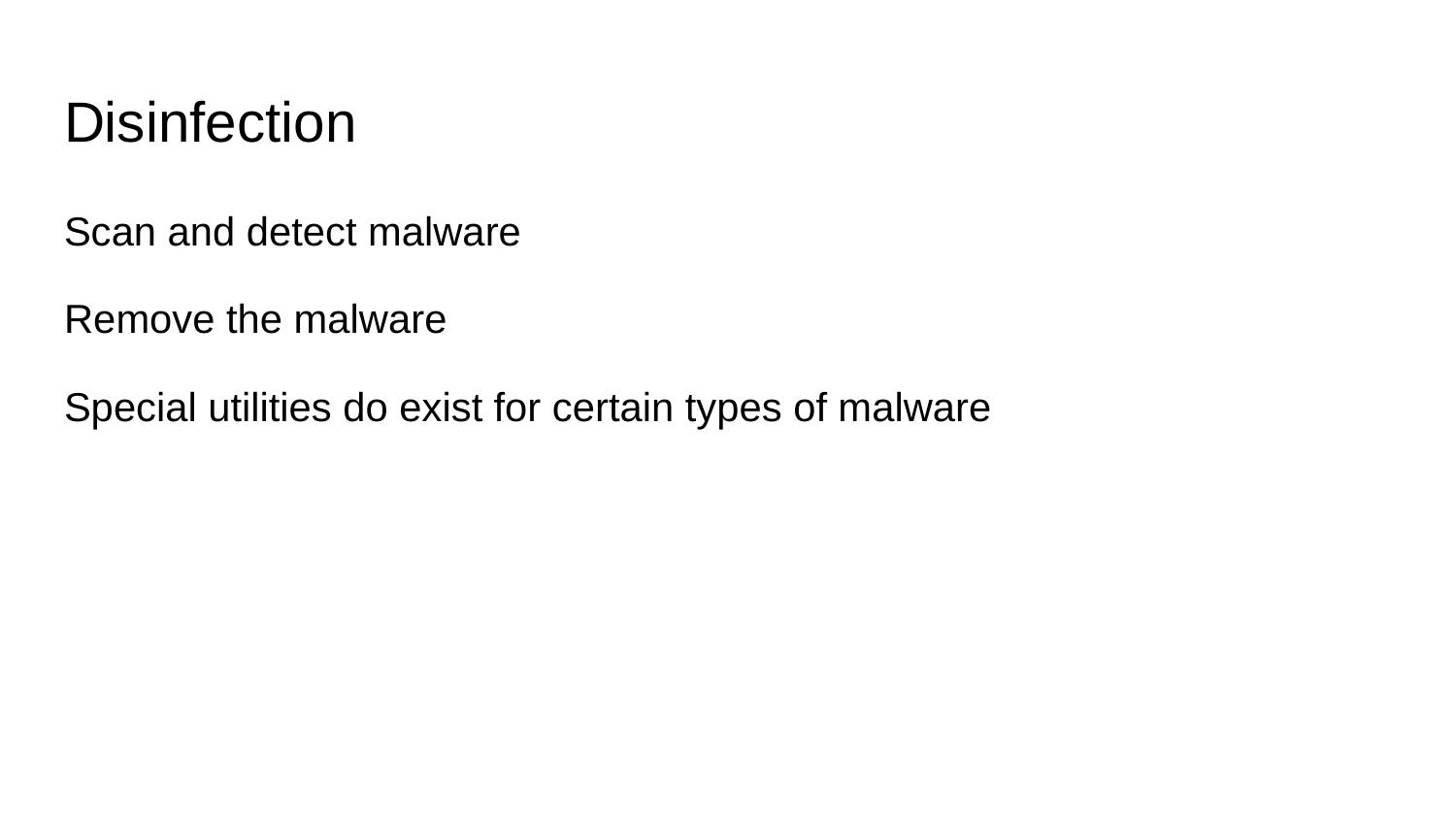

# Disinfection
Scan and detect malware
Remove the malware
Special utilities do exist for certain types of malware